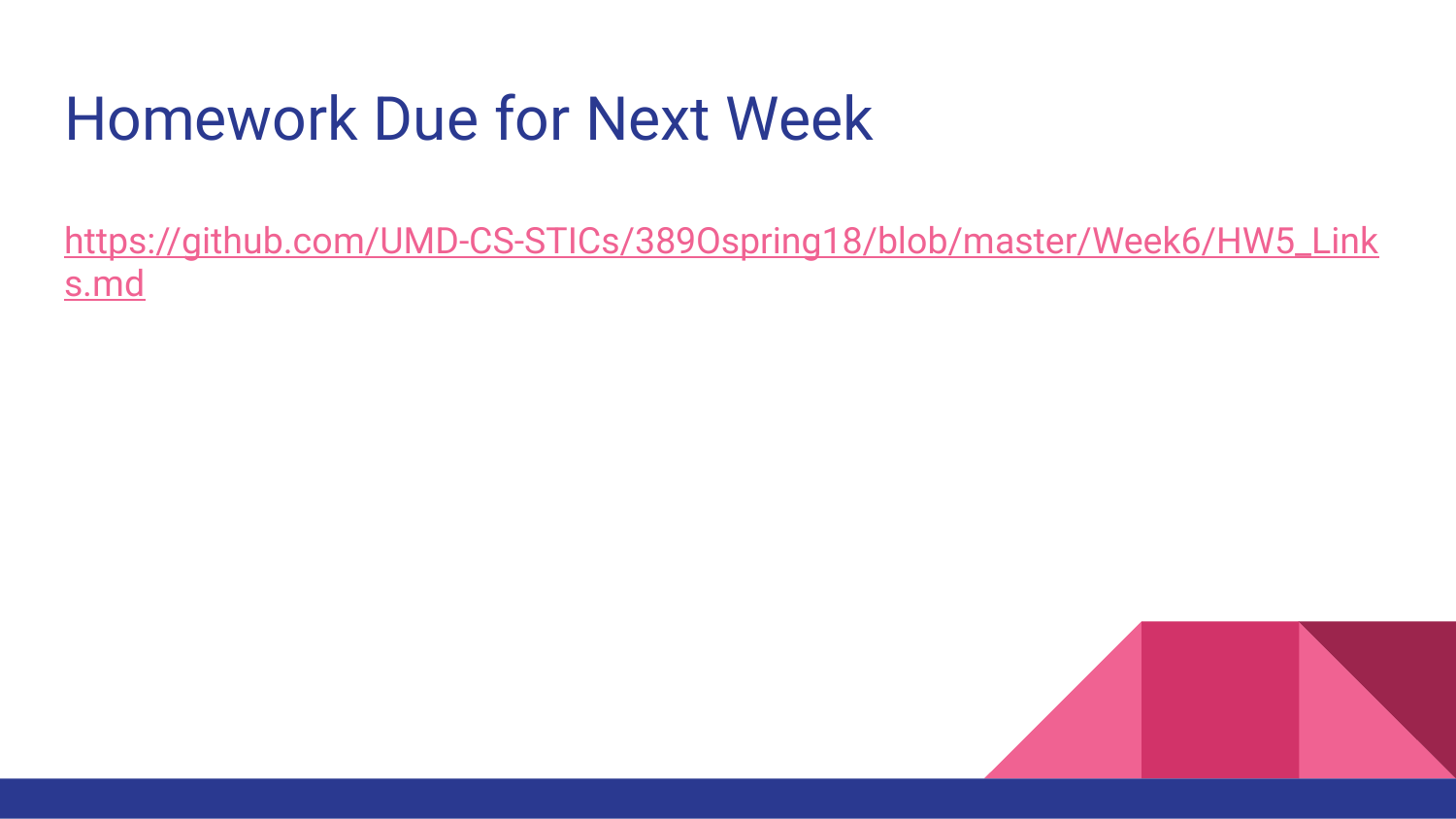

# Homework Due for Next Week
https://github.com/UMD-CS-STICs/389Ospring18/blob/master/Week6/HW5_Links.md